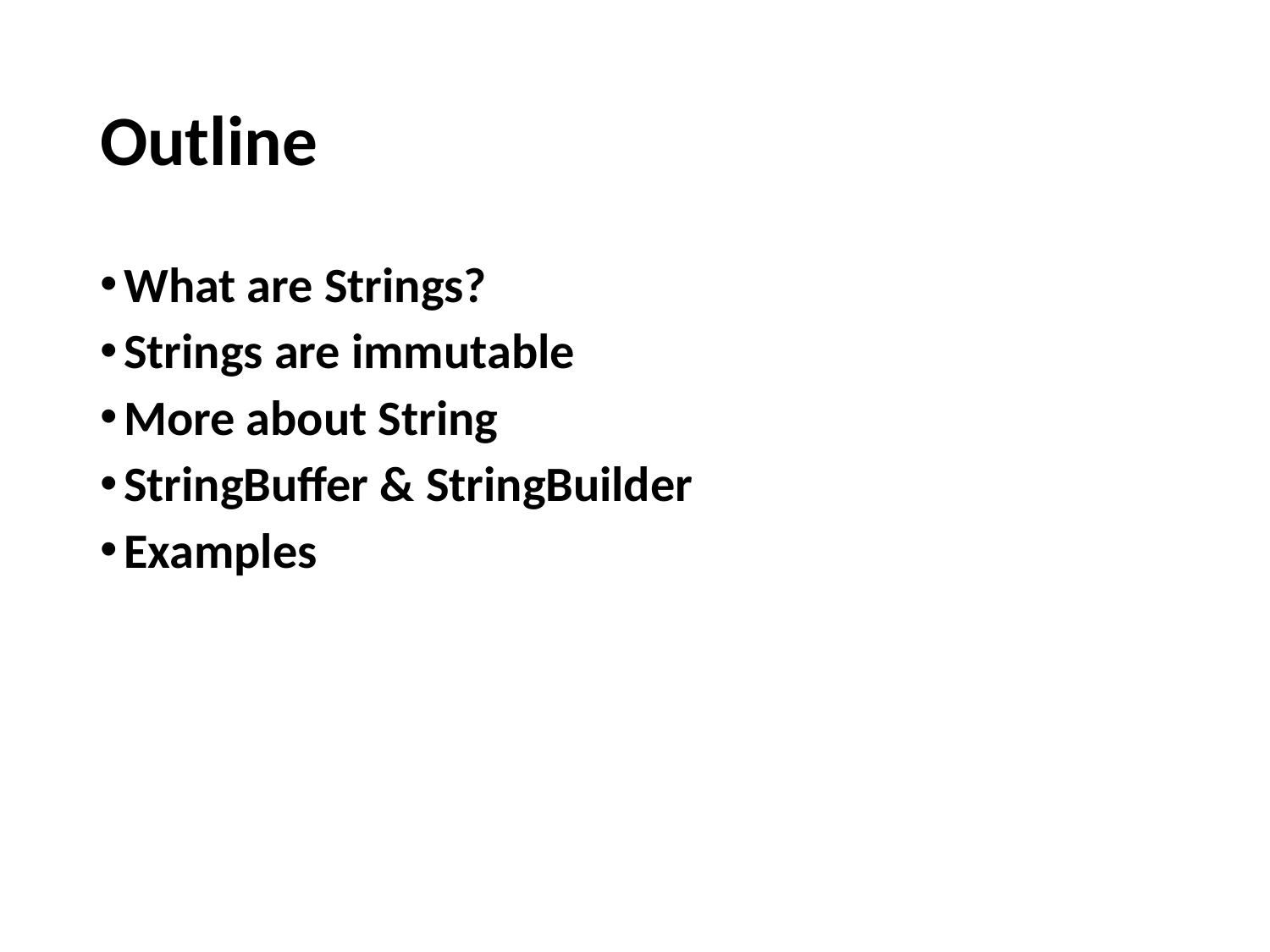

# Outline
What are Strings?
Strings are immutable
More about String
StringBuffer & StringBuilder
Examples